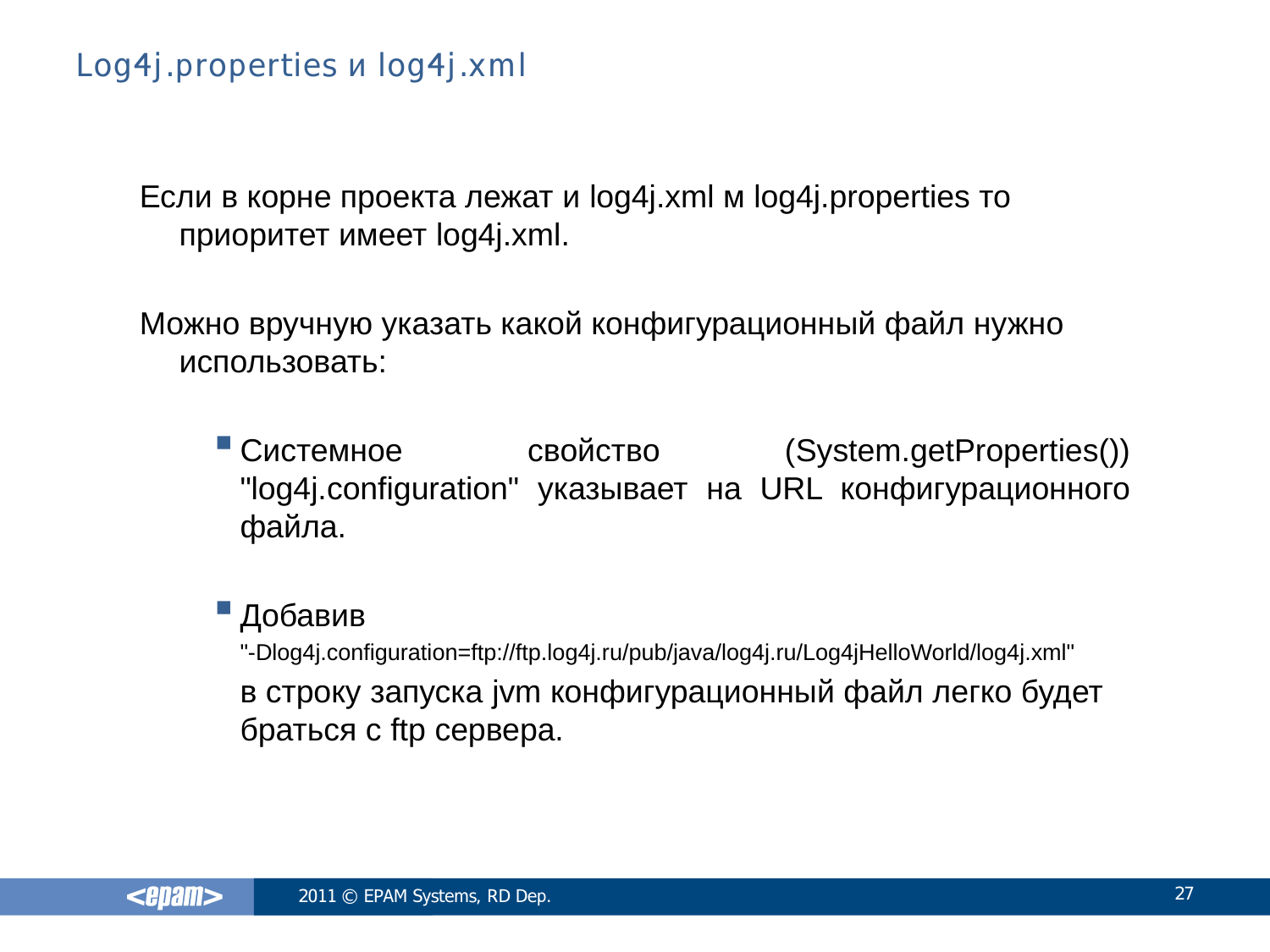

# Log4j.properties и log4j.xml
Если в корне проекта лежат и log4j.xml м log4j.properties то приоритет имеет log4j.xml.

Можно вручную указать какой конфигурационный файл нужно использовать:

Системное свойство (System.getProperties()) "log4j.configuration" указывает на URL конфигурационного файла.

Добавив
"-Dlog4j.configuration=ftp://ftp.log4j.ru/pub/java/log4j.ru/Log4jHelloWorld/log4j.xml"
в строку запуска jvm конфигурационный файл легко будет браться с ftp сервера.
27
2011 © EPAM Systems, RD Dep.